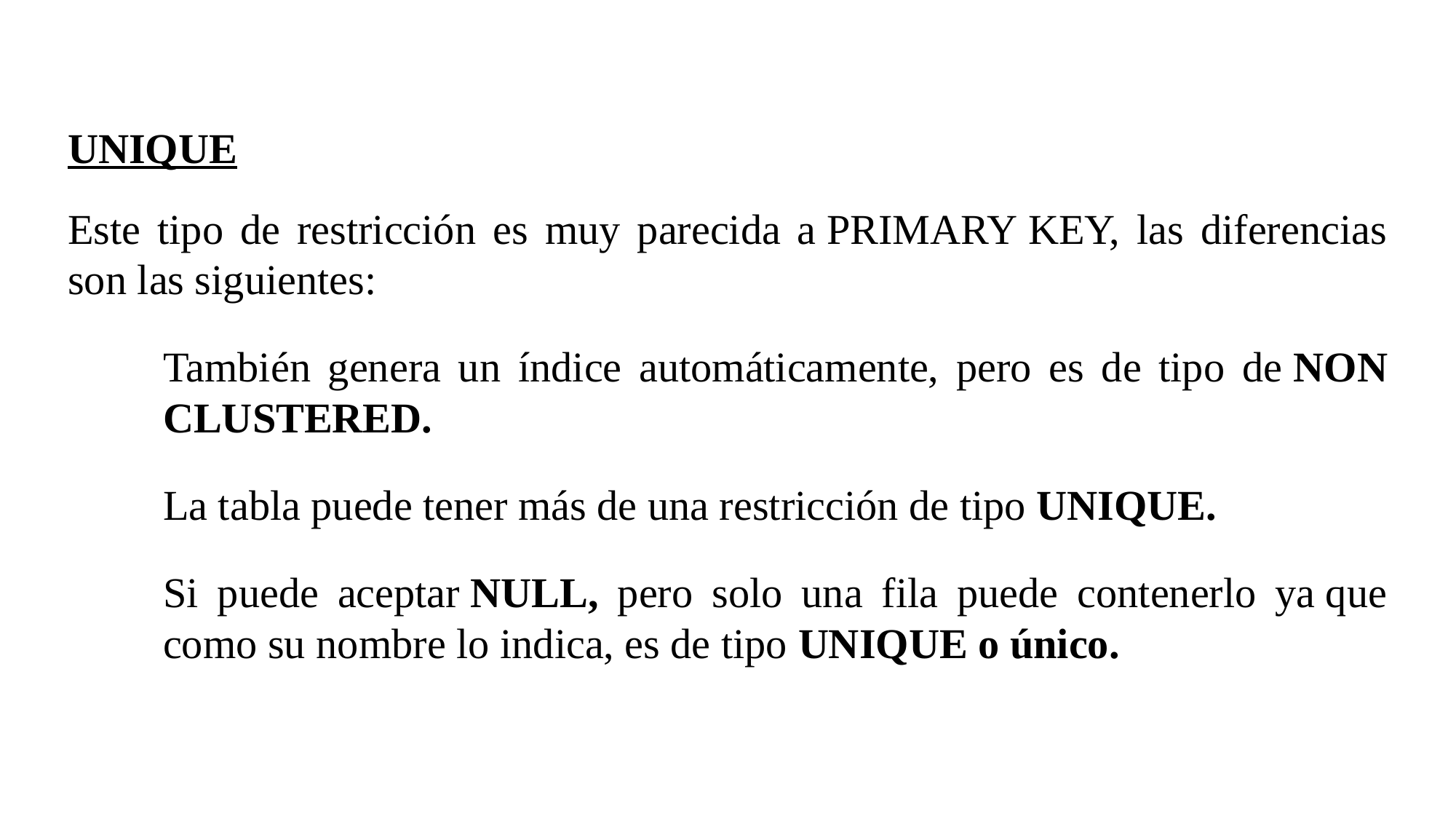

UNIQUE

Este tipo de restricción es muy parecida a PRIMARY KEY, las diferencias son las siguientes:

También genera un índice automáticamente, pero es de tipo de NON CLUSTERED.

La tabla puede tener más de una restricción de tipo UNIQUE.

Si puede aceptar NULL, pero solo una fila puede contenerlo ya que como su nombre lo indica, es de tipo UNIQUE o único.